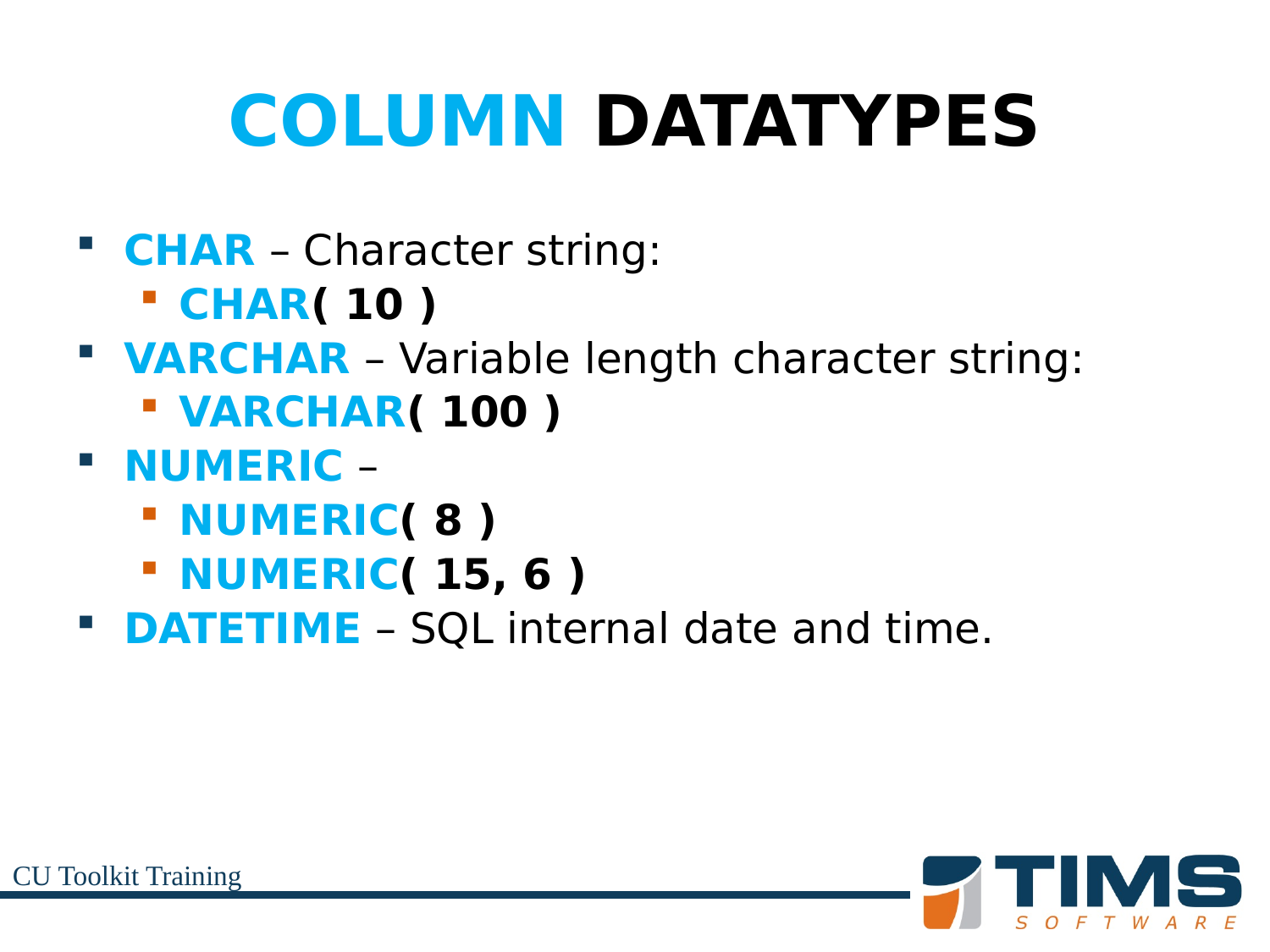

# COLUMN DATATYPES
CHAR – Character string:
CHAR( 10 )
VARCHAR – Variable length character string:
VARCHAR( 100 )
NUMERIC –
NUMERIC( 8 )
NUMERIC( 15, 6 )
DATETIME – SQL internal date and time.
CU Toolkit Training